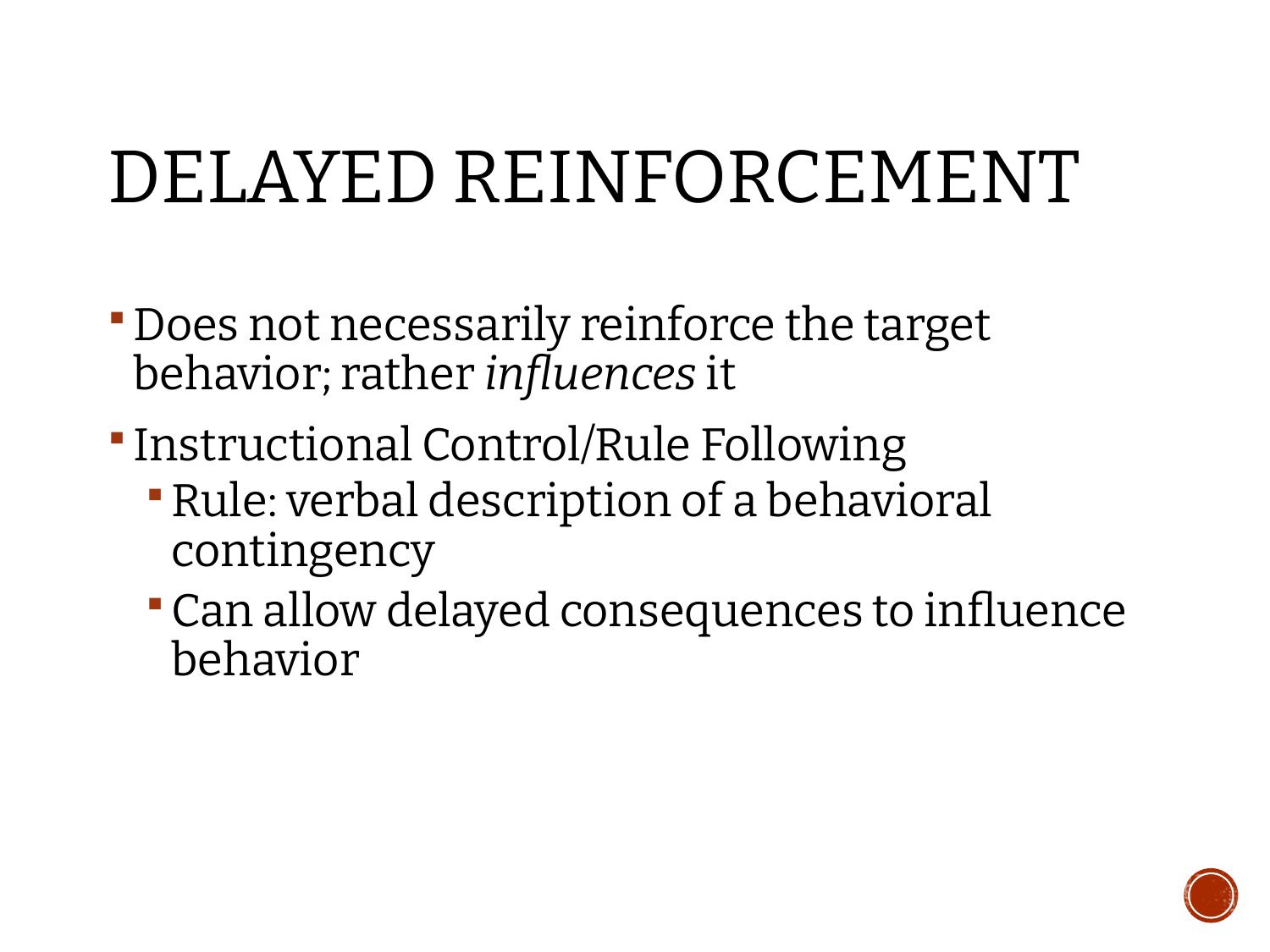

# Delayed Reinforcement
Does not necessarily reinforce the target behavior; rather influences it
Instructional Control/Rule Following
Rule: verbal description of a behavioral contingency
Can allow delayed consequences to influence behavior